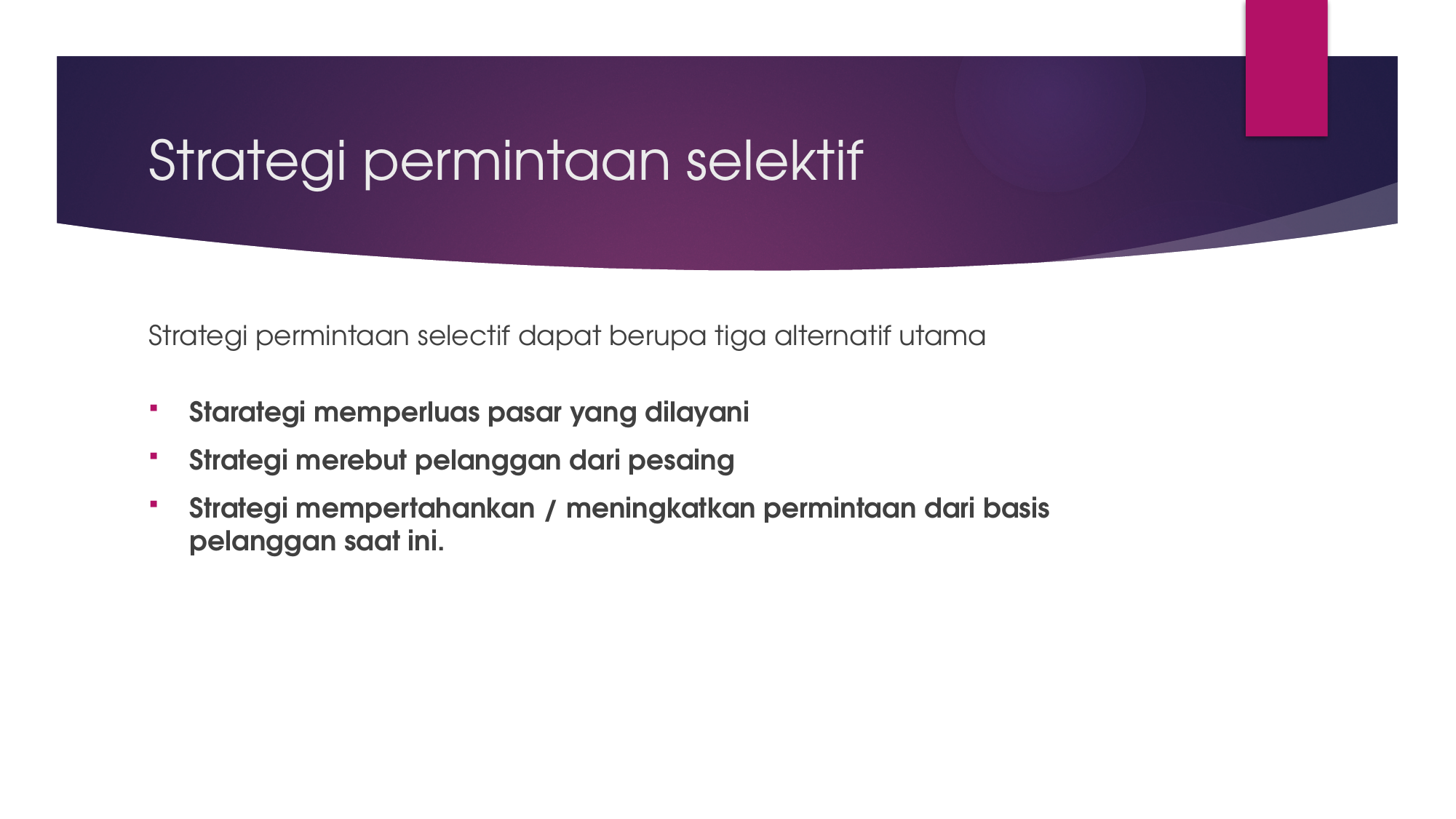

# Strategi permintaan selektif
Strategi permintaan selectif dapat berupa tiga alternatif utama
Starategi memperluas pasar yang dilayani
Strategi merebut pelanggan dari pesaing
Strategi mempertahankan / meningkatkan permintaan dari basis pelanggan saat ini.